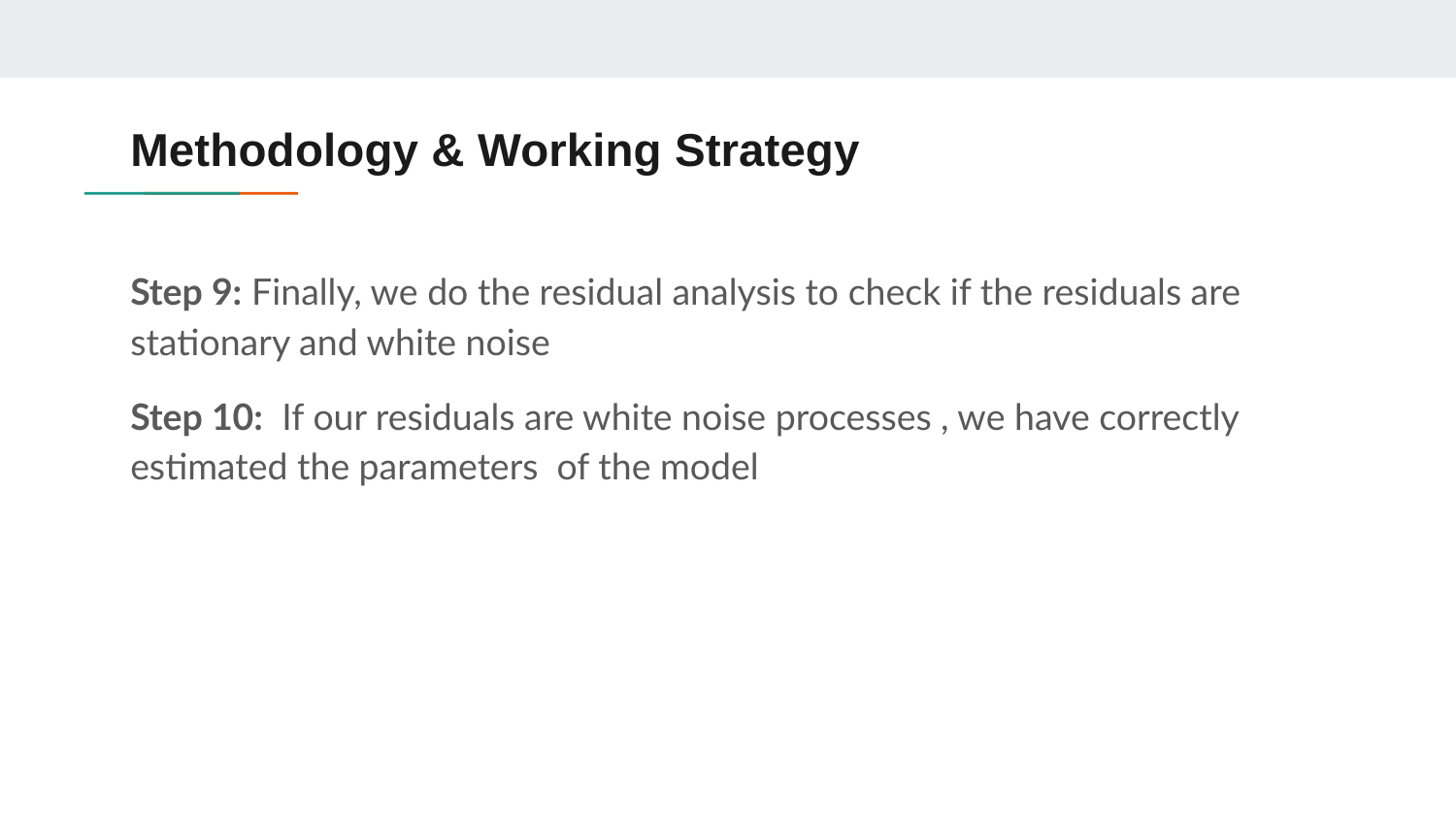

# Methodology & Working Strategy
Step 9: Finally, we do the residual analysis to check if the residuals are stationary and white noise
Step 10:  If our residuals are white noise processes , we have correctly estimated the parameters  of the model